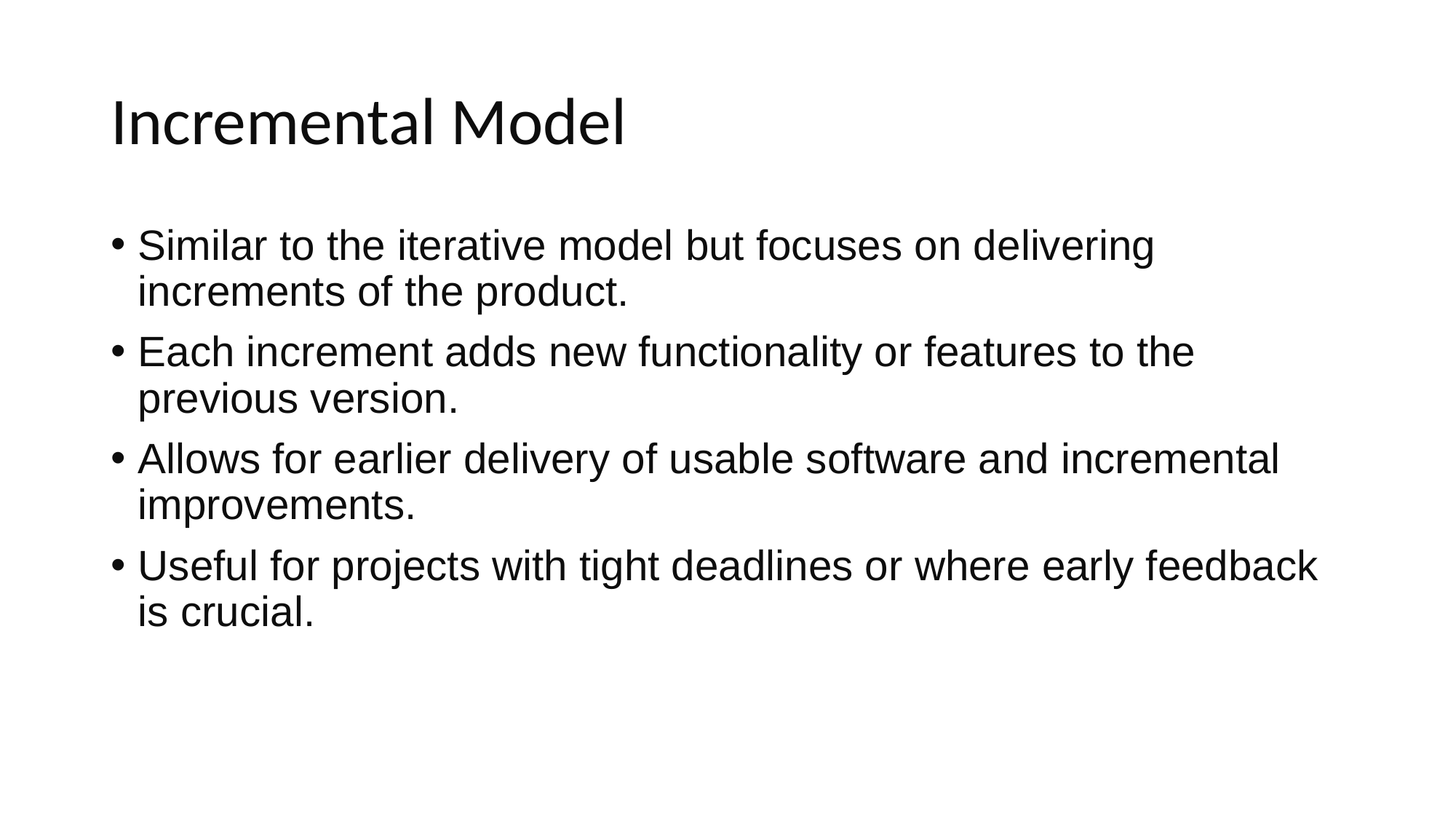

# Incremental Model
Similar to the iterative model but focuses on delivering increments of the product.
Each increment adds new functionality or features to the previous version.
Allows for earlier delivery of usable software and incremental improvements.
Useful for projects with tight deadlines or where early feedback is crucial.